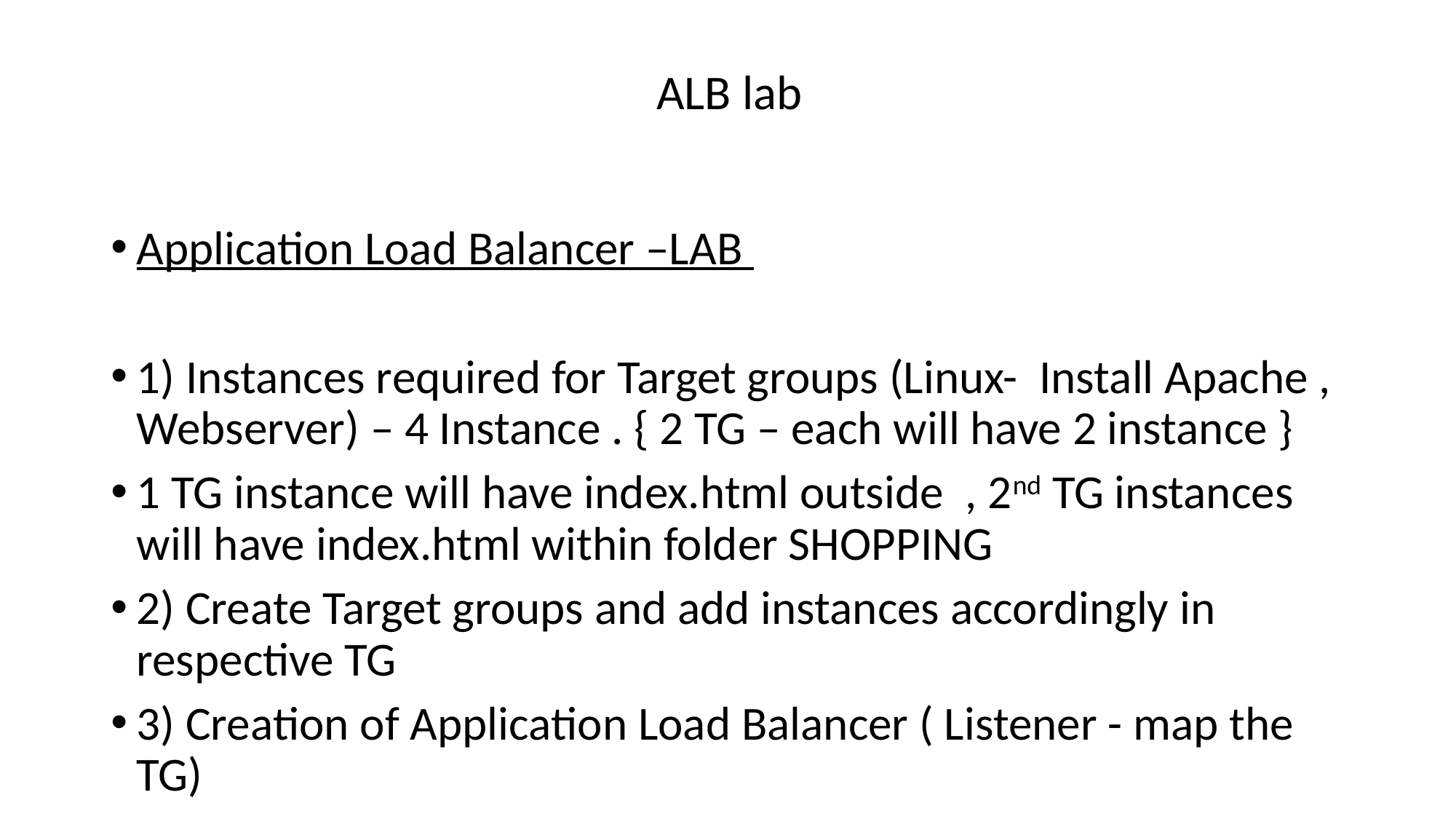

# ALB lab
Application Load Balancer –LAB

1) Instances required for Target groups (Linux-  Install Apache , Webserver) – 4 Instance . { 2 TG – each will have 2 instance }
1 TG instance will have index.html outside  , 2nd TG instances will have index.html within folder SHOPPING
2) Create Target groups and add instances accordingly in respective TG
3) Creation of Application Load Balancer ( Listener - map the TG)